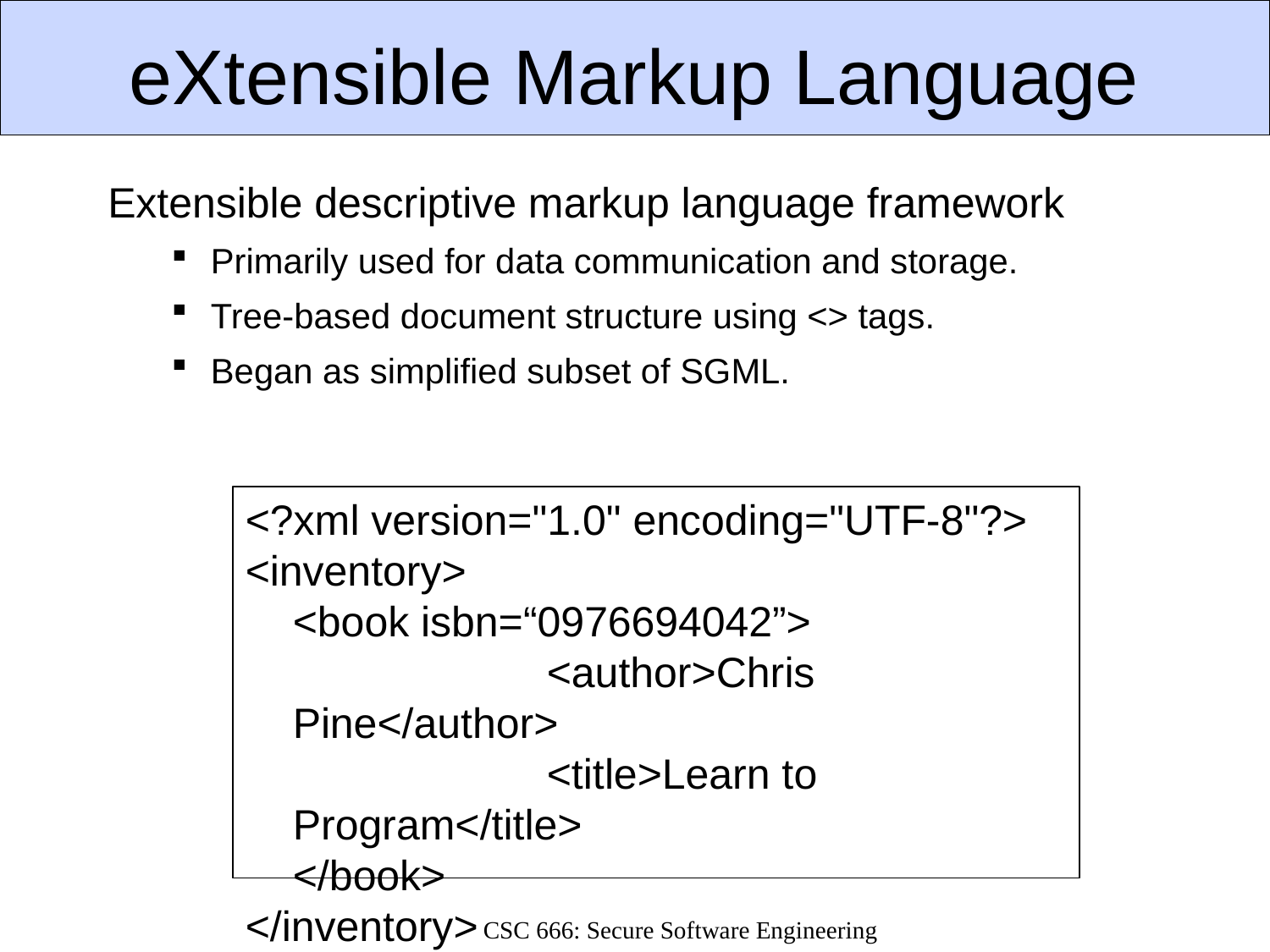

# eXtensible Markup Language
Extensible descriptive markup language framework
Primarily used for data communication and storage.
Tree-based document structure using <> tags.
Began as simplified subset of SGML.

<?xml version="1.0" encoding="UTF-8"?>
<inventory>
	<book isbn=“0976694042”>
			<author>Chris Pine</author>
			<title>Learn to Program</title>
	</book>
</inventory>
CSC 666: Secure Software Engineering